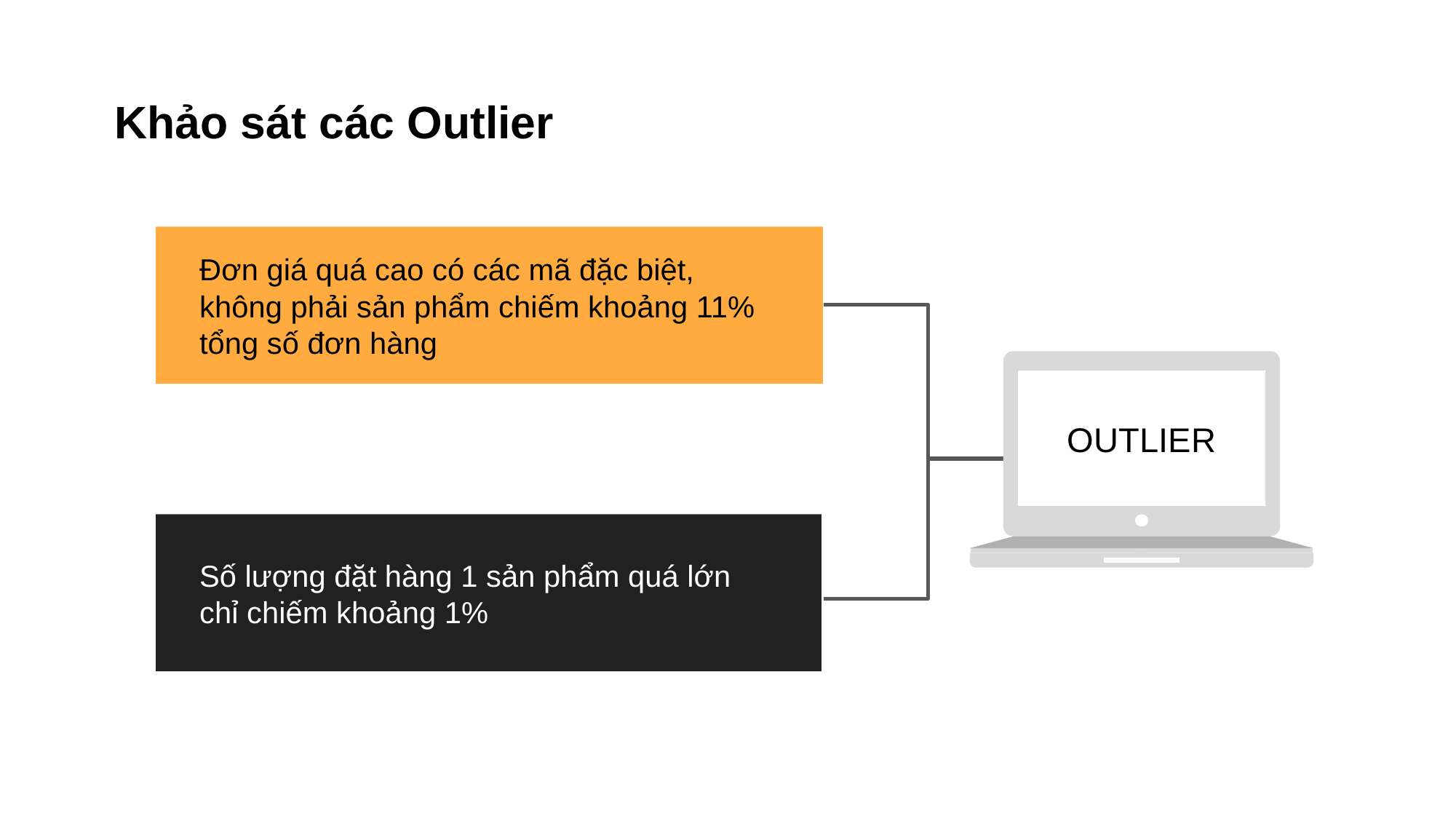

Khảo sát các Outlier
Đơn giá quá cao có các mã đặc biệt, không phải sản phẩm chiếm khoảng 11% tổng số đơn hàng

OUTLIER
Số lượng đặt hàng 1 sản phẩm quá lớn chỉ chiếm khoảng 1%